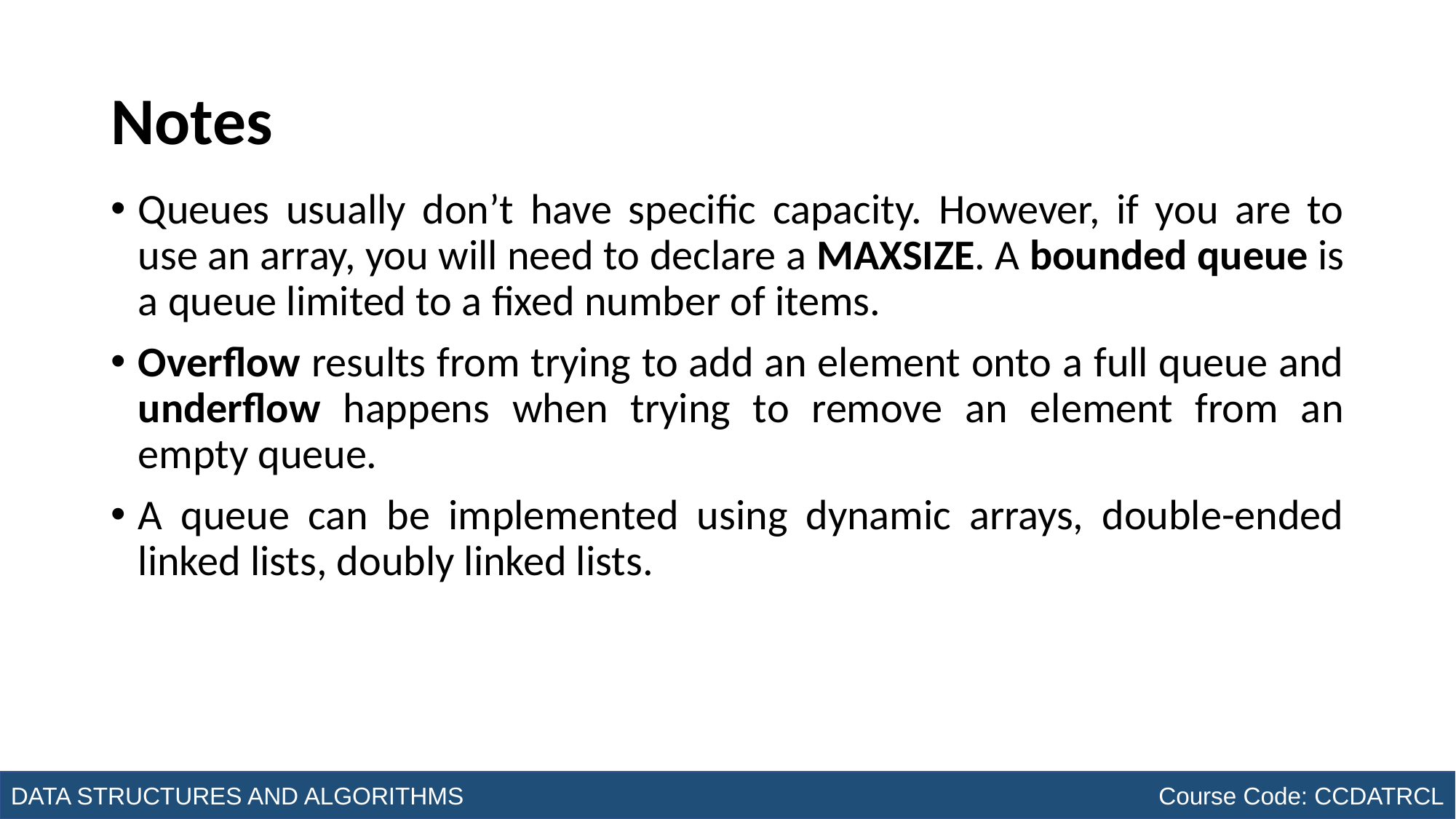

# Notes
Queues usually don’t have specific capacity. However, if you are to use an array, you will need to declare a MAXSIZE. A bounded queue is a queue limited to a fixed number of items.
Overflow results from trying to add an element onto a full queue and underflow happens when trying to remove an element from an empty queue.
A queue can be implemented using dynamic arrays, double-ended linked lists, doubly linked lists.

Joseph Marvin R. Imperial
DATA STRUCTURES AND ALGORITHMS
NU College of Computing and Information Technologies
Course Code: CCDATRCL